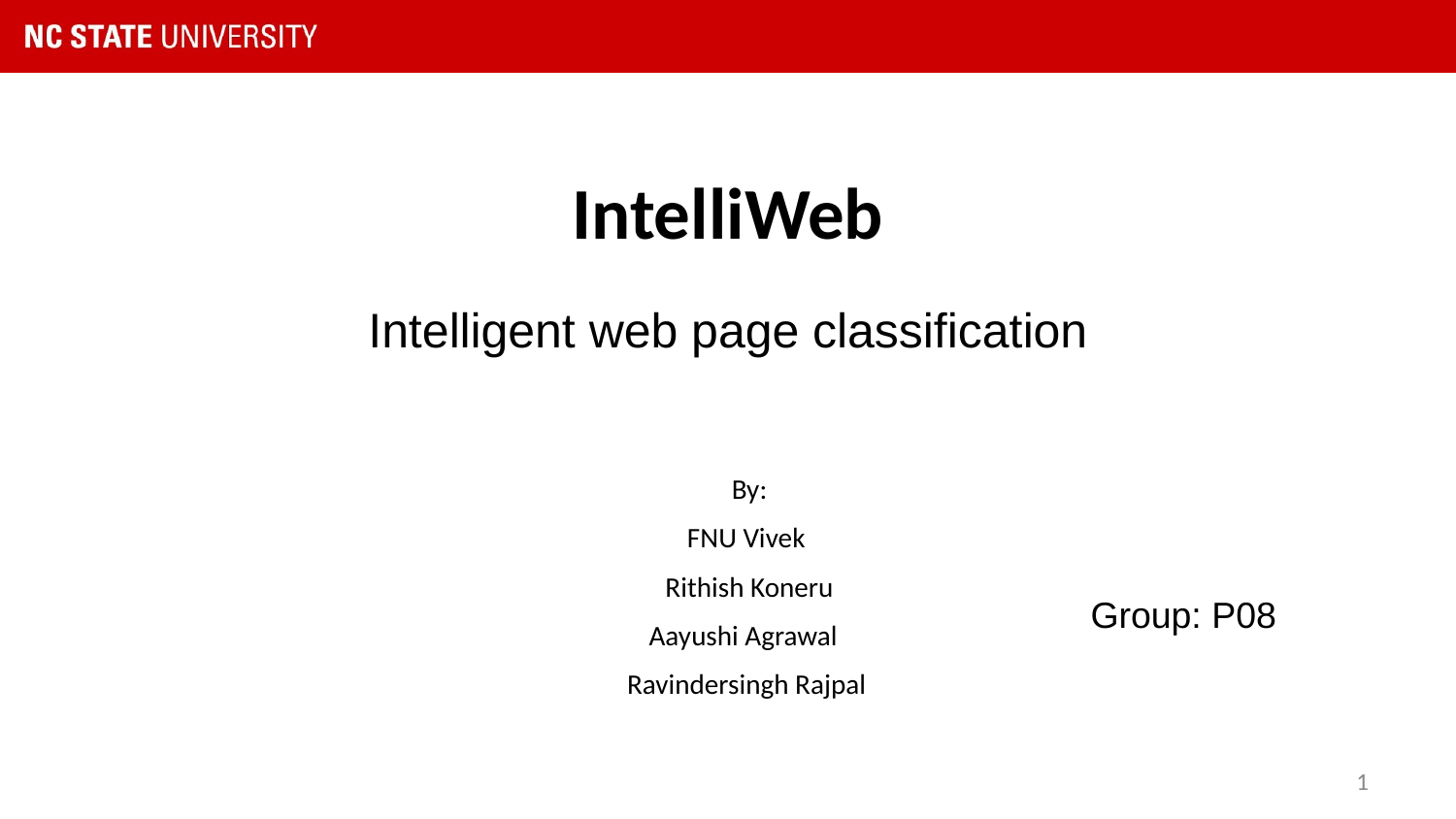

# IntelliWeb
Intelligent web page classification
By:
FNU Vivek
Rithish Koneru
Aayushi Agrawal
Ravindersingh Rajpal

Group: P08
1